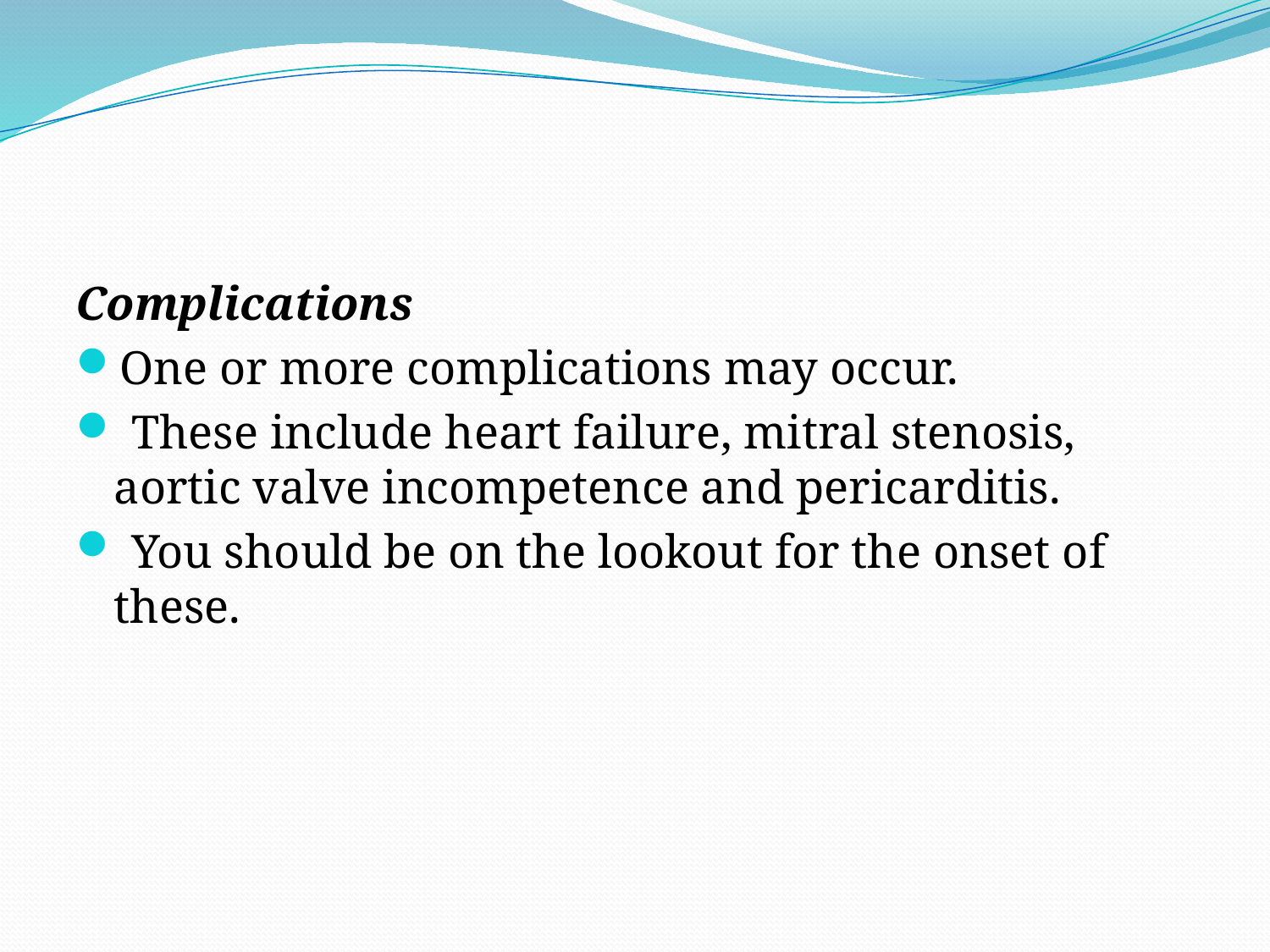

#
Complications
One or more complications may occur.
 These include heart failure, mitral stenosis, aortic valve incompetence and pericarditis.
 You should be on the lookout for the onset of these.